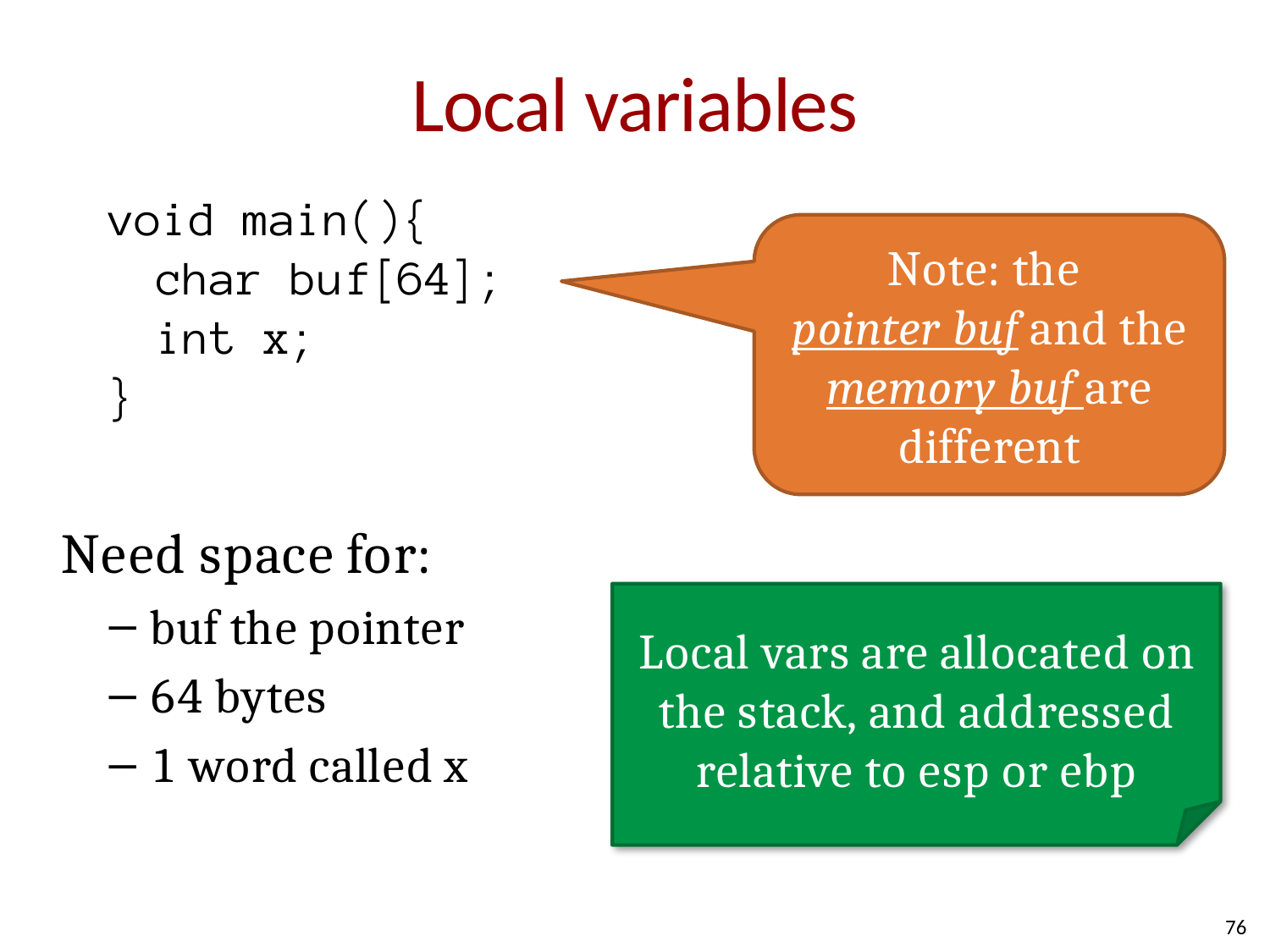

# Local variables
void main(){
char buf[64];
int x;
}

Note: the
pointer buf and the memory buf are different
Need space for:
buf the pointer
64 bytes
1 word called x
Local vars are allocated on the stack, and addressed relative to esp or ebp
76